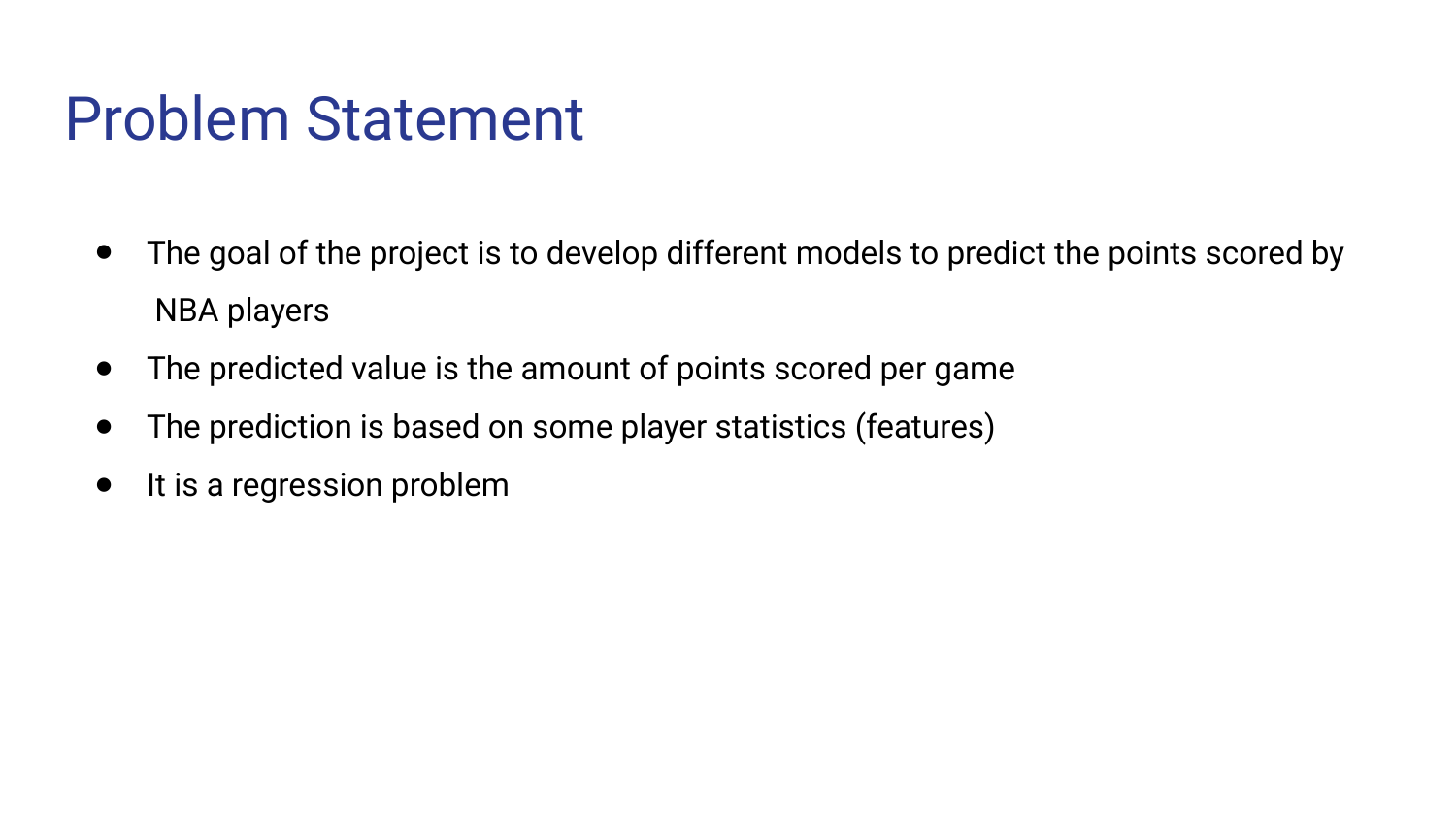

# Problem Statement
The goal of the project is to develop different models to predict the points scored by  NBA players
The predicted value is the amount of points scored per game
The prediction is based on some player statistics (features)
It is a regression problem